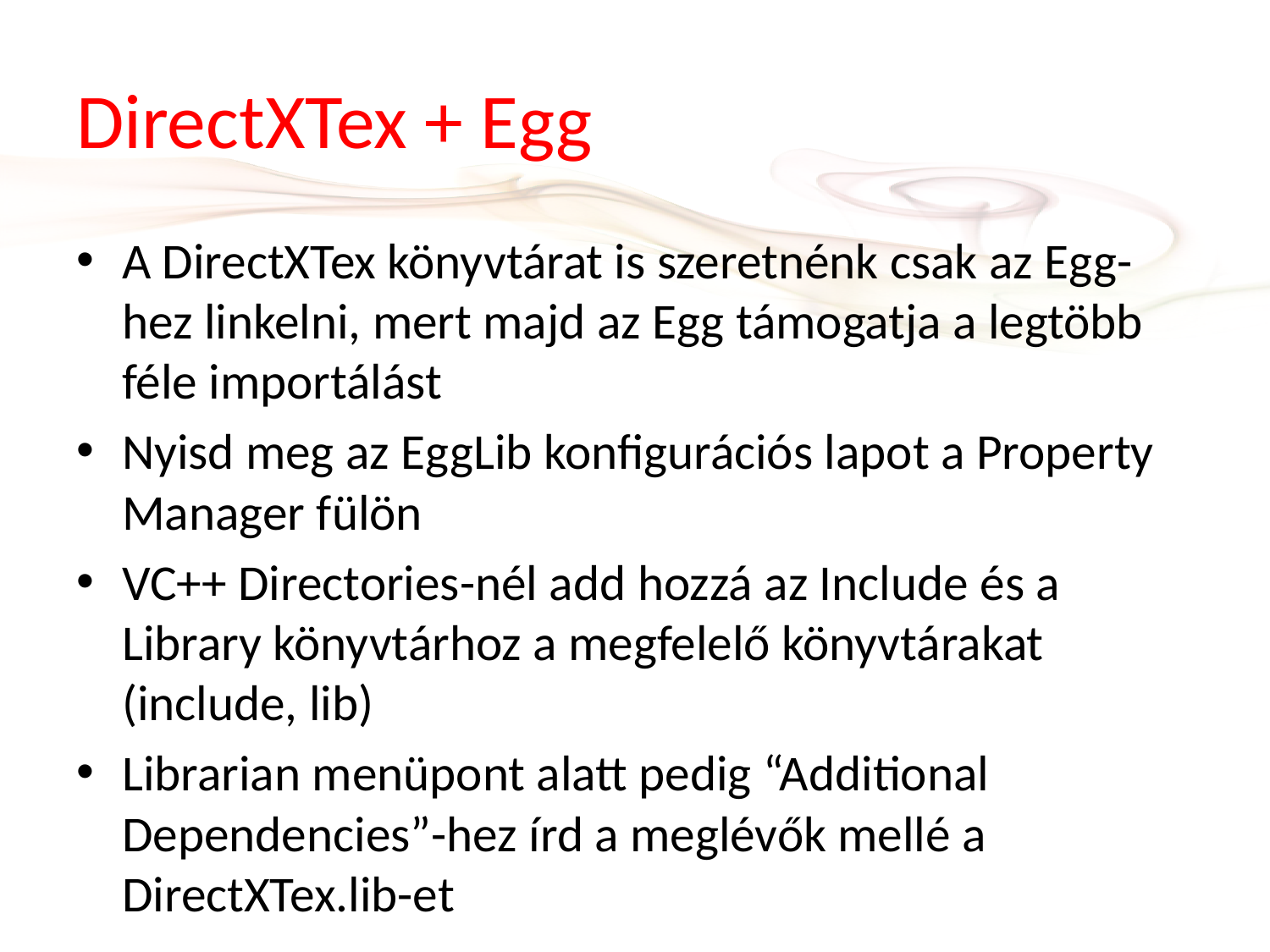

# DirectXTex + Egg
A DirectXTex könyvtárat is szeretnénk csak az Egg-hez linkelni, mert majd az Egg támogatja a legtöbb féle importálást
Nyisd meg az EggLib konfigurációs lapot a Property Manager fülön
VC++ Directories-nél add hozzá az Include és a Library könyvtárhoz a megfelelő könyvtárakat (include, lib)
Librarian menüpont alatt pedig “Additional Dependencies”-hez írd a meglévők mellé a DirectXTex.lib-et